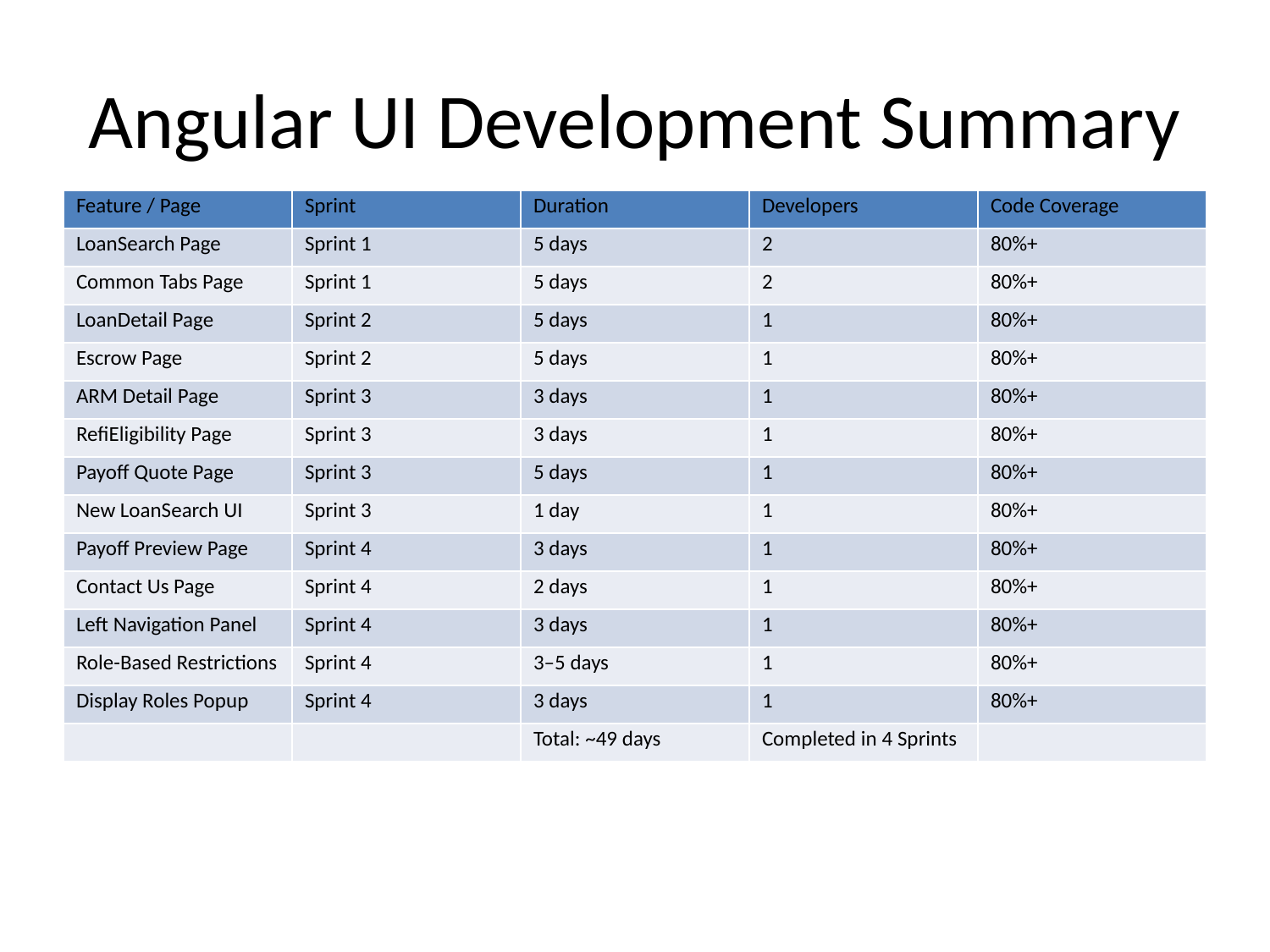

# Angular UI Development Summary
| Feature / Page | Sprint | Duration | Developers | Code Coverage |
| --- | --- | --- | --- | --- |
| LoanSearch Page | Sprint 1 | 5 days | 2 | 80%+ |
| Common Tabs Page | Sprint 1 | 5 days | 2 | 80%+ |
| LoanDetail Page | Sprint 2 | 5 days | 1 | 80%+ |
| Escrow Page | Sprint 2 | 5 days | 1 | 80%+ |
| ARM Detail Page | Sprint 3 | 3 days | 1 | 80%+ |
| RefiEligibility Page | Sprint 3 | 3 days | 1 | 80%+ |
| Payoff Quote Page | Sprint 3 | 5 days | 1 | 80%+ |
| New LoanSearch UI | Sprint 3 | 1 day | 1 | 80%+ |
| Payoff Preview Page | Sprint 4 | 3 days | 1 | 80%+ |
| Contact Us Page | Sprint 4 | 2 days | 1 | 80%+ |
| Left Navigation Panel | Sprint 4 | 3 days | 1 | 80%+ |
| Role-Based Restrictions | Sprint 4 | 3–5 days | 1 | 80%+ |
| Display Roles Popup | Sprint 4 | 3 days | 1 | 80%+ |
|  |  | Total: ~49 days | Completed in 4 Sprints |  |